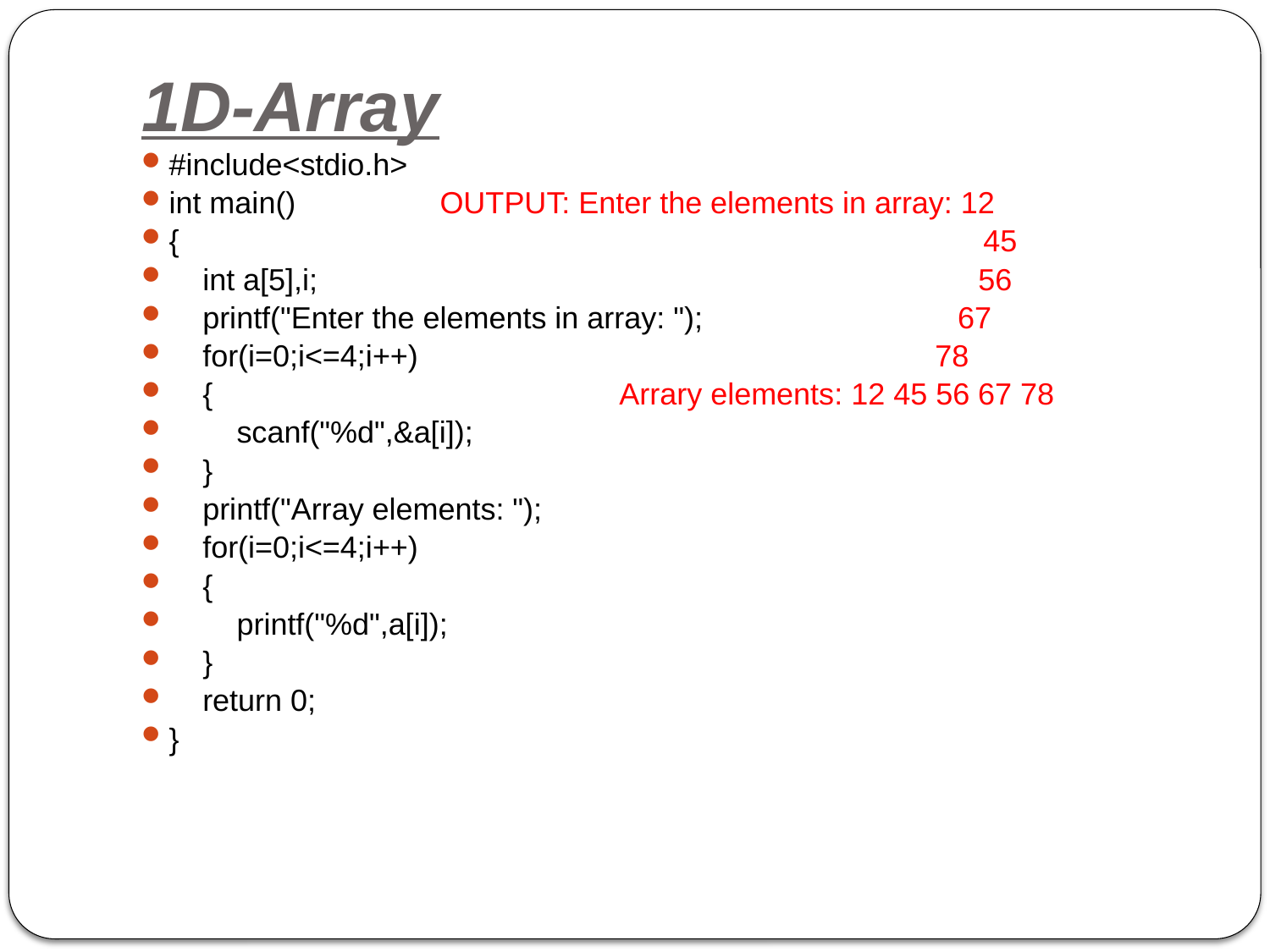

# 1D-Array
#include<stdio.h>
int main()                 OUTPUT: Enter the elements in array: 12
{                                                                                               45
    int a[5],i;                                                                              56
    printf("Enter the elements in array: ");                              67
    for(i=0;i<=4;i++)                                                             78
    {                                                Arrary elements: 12 45 56 67 78
        scanf("%d",&a[i]);
    }
    printf("Array elements: ");
    for(i=0;i<=4;i++)
    {
        printf("%d",a[i]);
    }
    return 0;
}